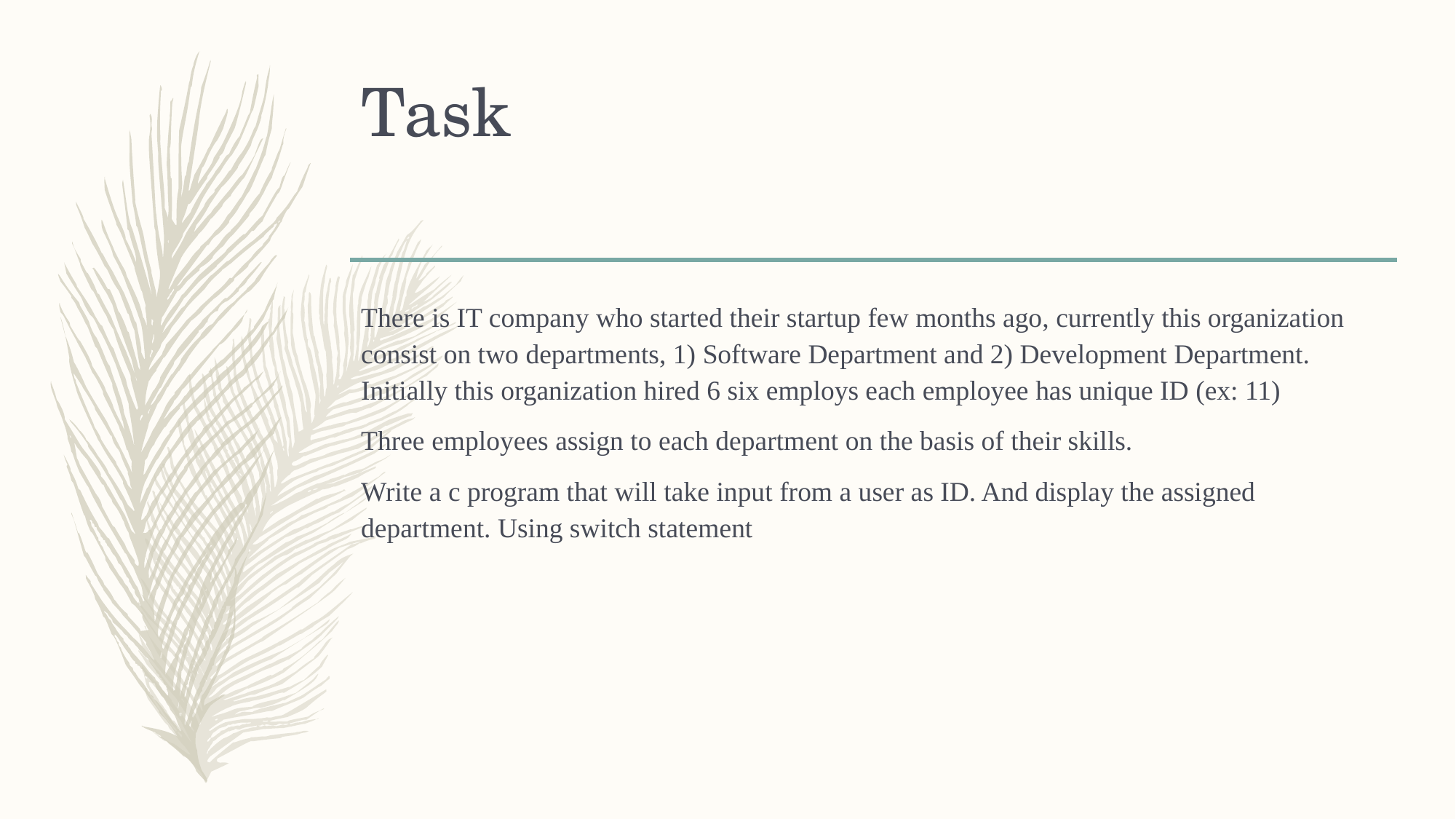

# Task
There is IT company who started their startup few months ago, currently this organization consist on two departments, 1) Software Department and 2) Development Department. Initially this organization hired 6 six employs each employee has unique ID (ex: 11)
Three employees assign to each department on the basis of their skills.
Write a c program that will take input from a user as ID. And display the assigned department. Using switch statement